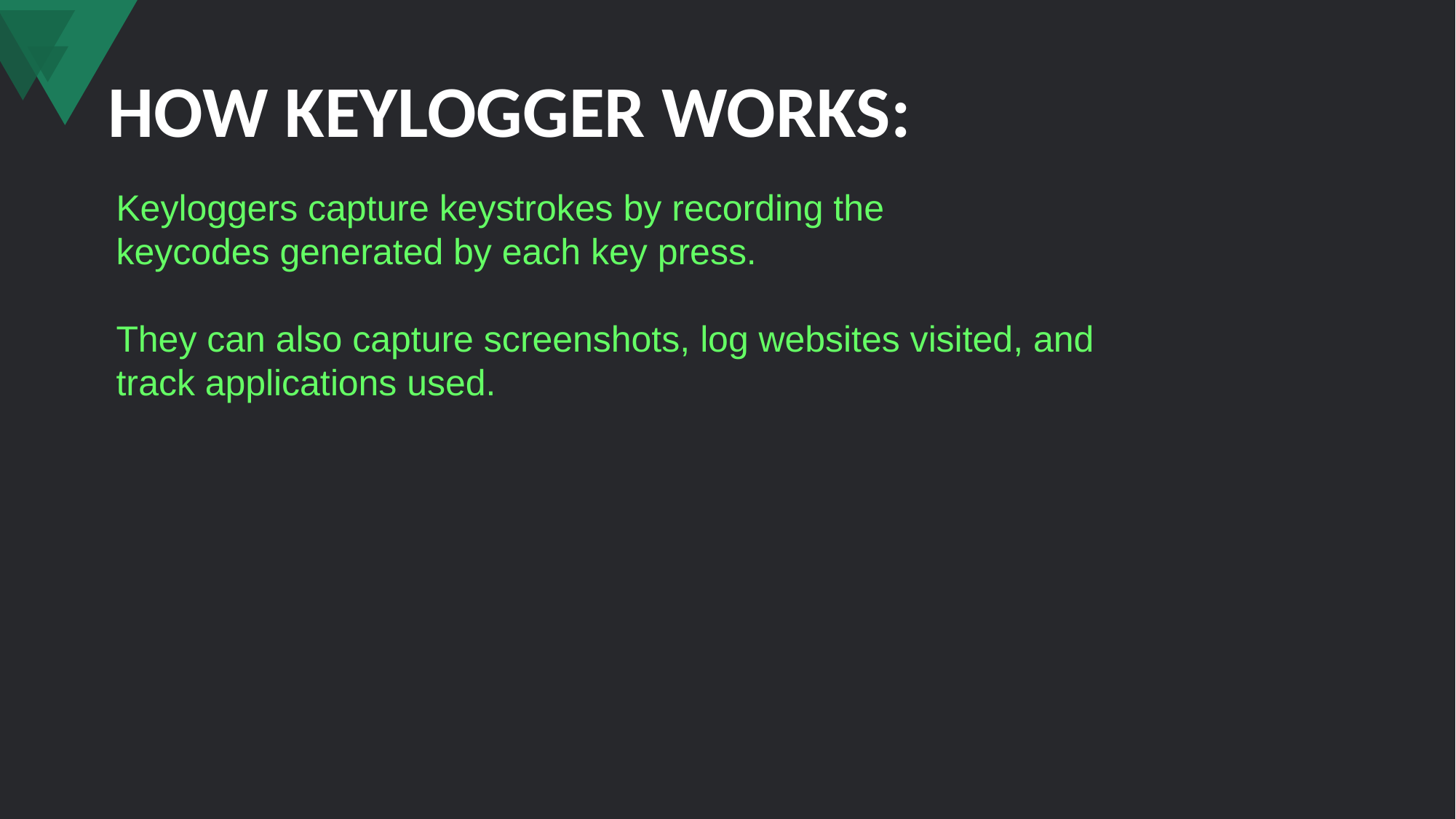

HOW KEYLOGGER WORKS:
Keyloggers capture keystrokes by recording the
keycodes generated by each key press.

They can also capture screenshots, log websites visited, and track applications used.